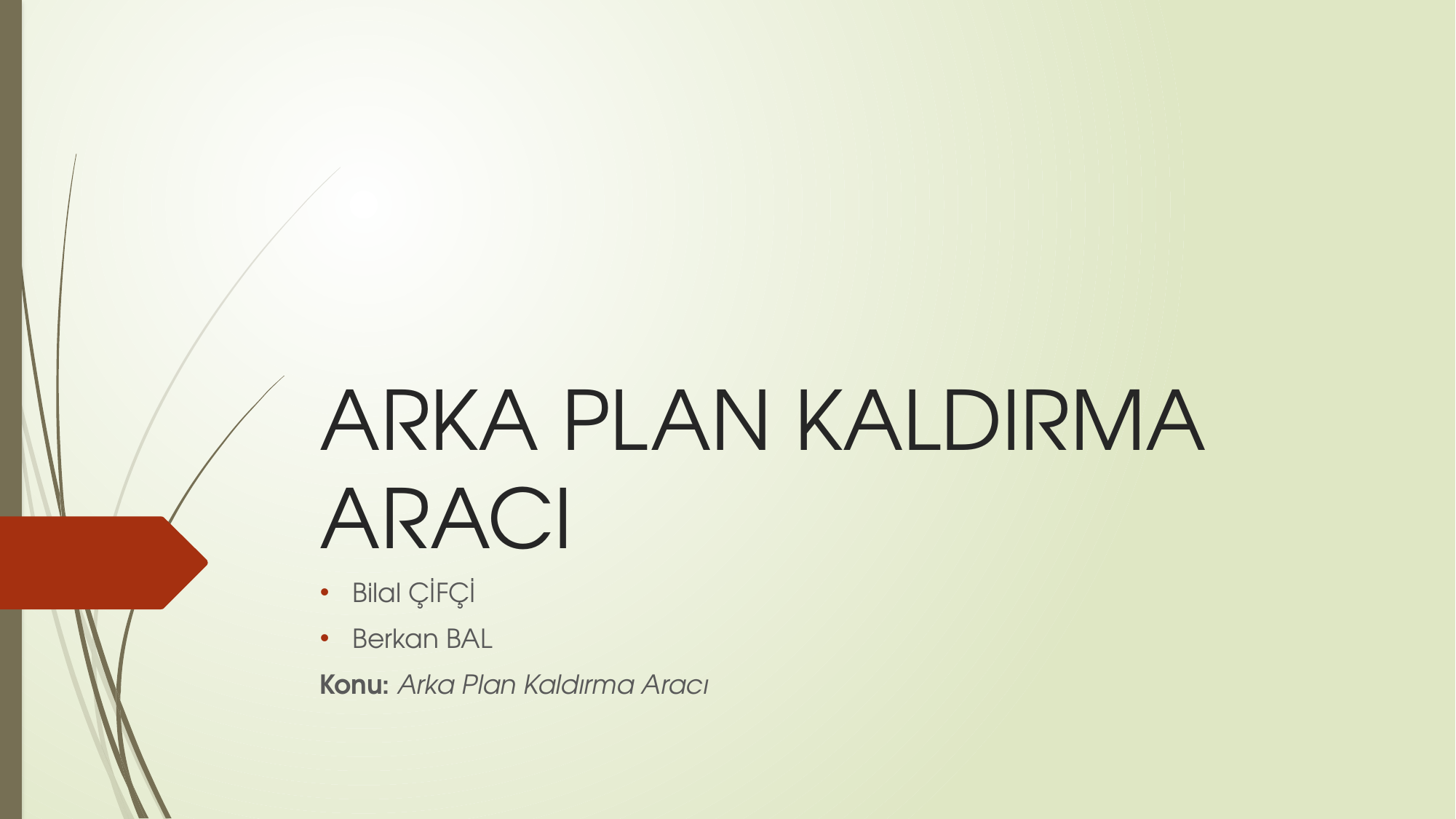

# ARKA PLAN KALDIRMA ARACI
Bilal ÇİFÇİ
Berkan BAL
Konu: Arka Plan Kaldırma Aracı